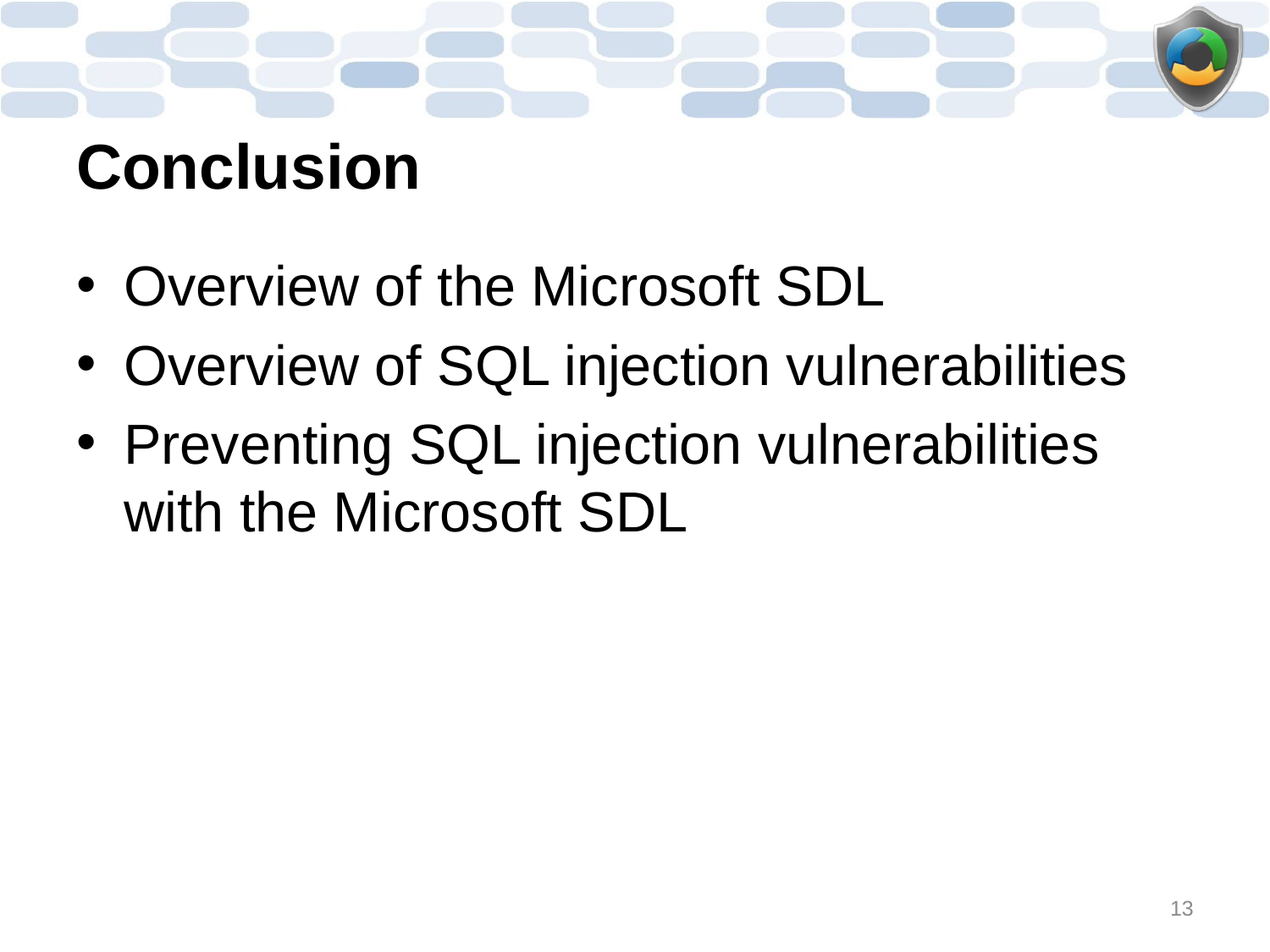

# Conclusion
Overview of the Microsoft SDL
Overview of SQL injection vulnerabilities
Preventing SQL injection vulnerabilities with the Microsoft SDL
13